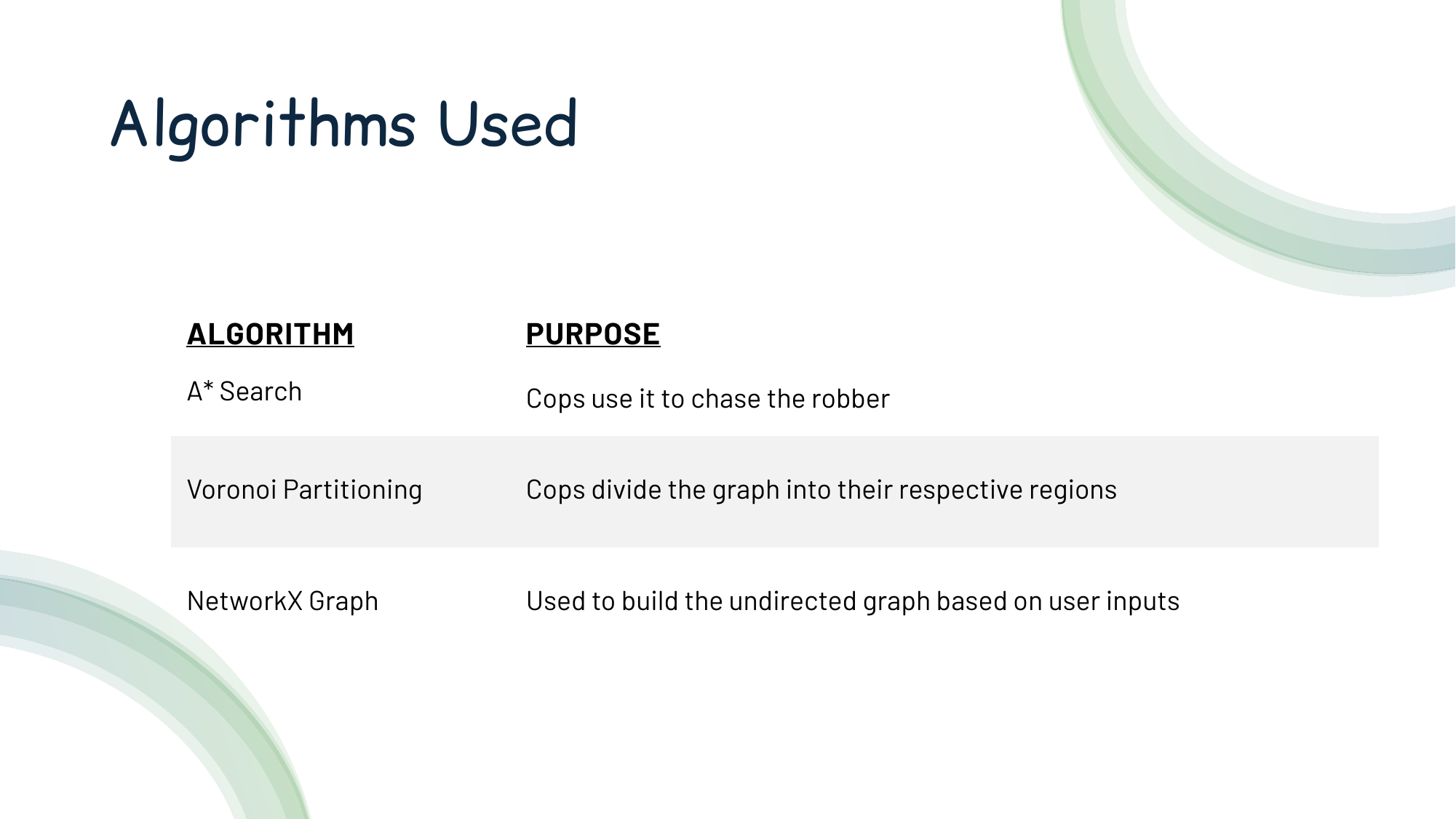

# Algorithms Used
| Algorithm | Purpose |
| --- | --- |
| A\* Search | Cops use it to chase the robber |
| Voronoi Partitioning | Cops divide the graph into their respective regions |
| NetworkX Graph | Used to build the undirected graph based on user inputs |